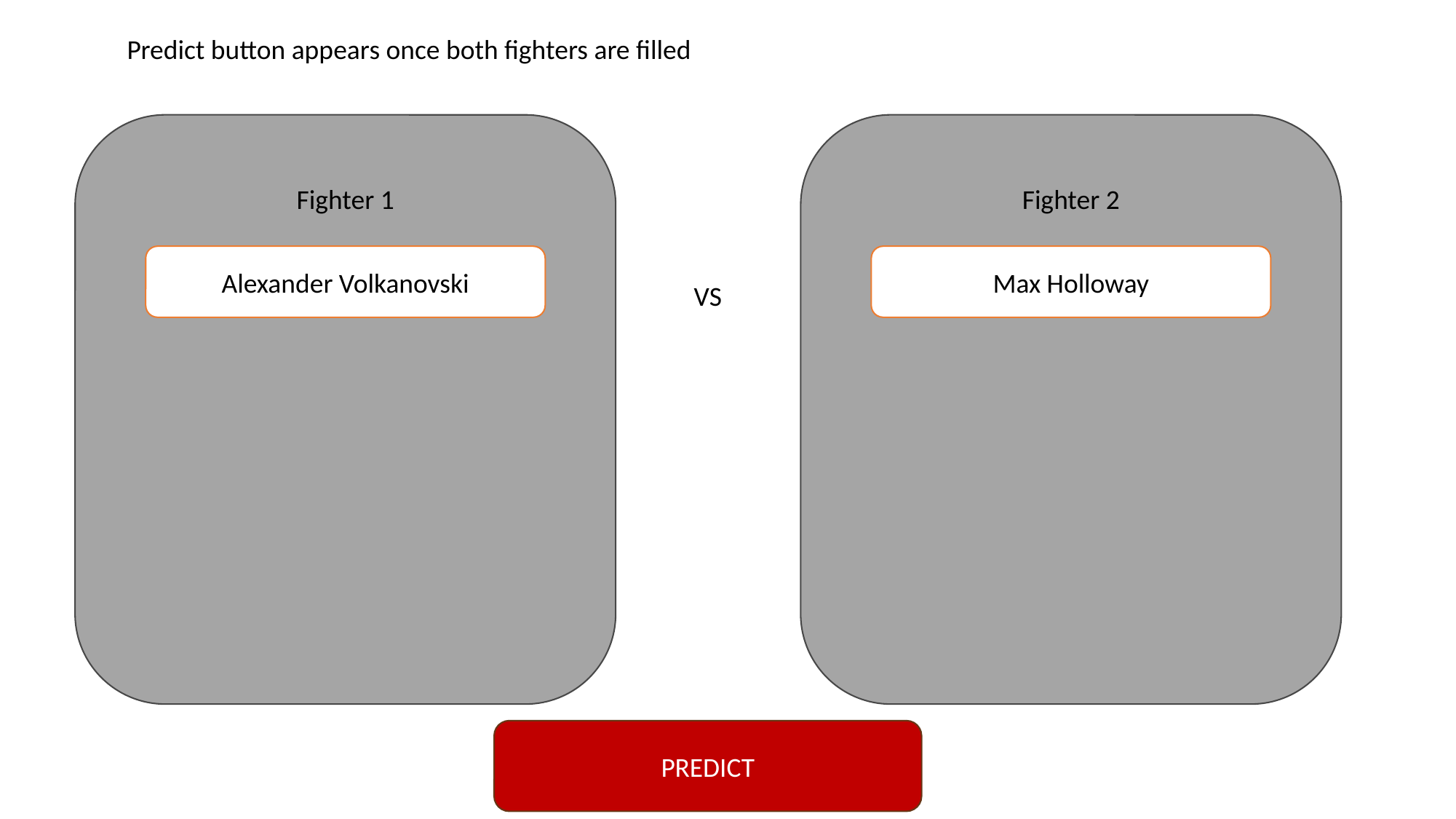

Predict button appears once both fighters are filled

Fighter 1
Fighter 2
Alexander Volkanovski
Max Holloway
VS
PREDICT